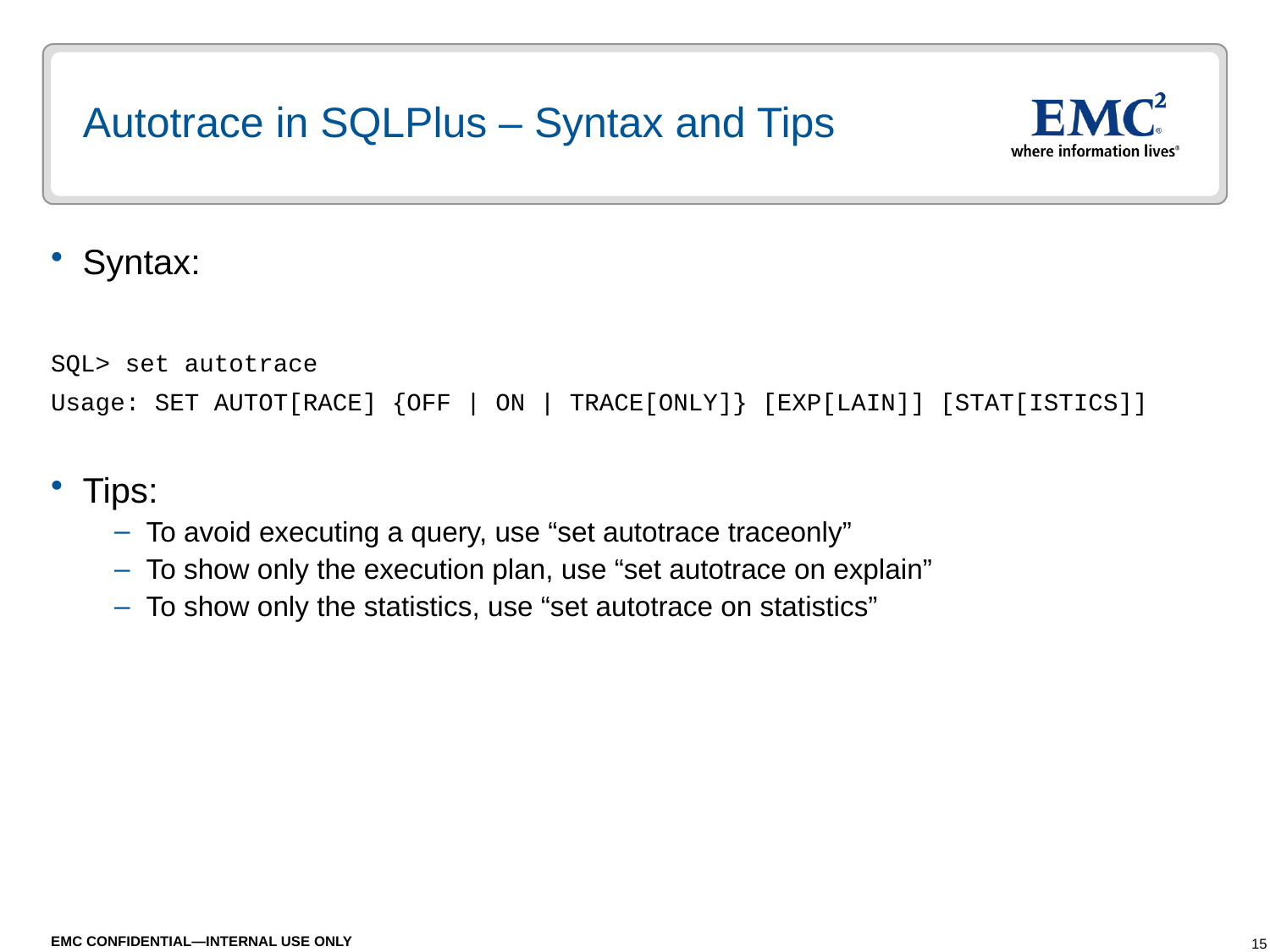

# Autotrace in SQLPlus – Syntax and Tips
Syntax:

SQL> set autotrace
Usage: SET AUTOT[RACE] {OFF | ON | TRACE[ONLY]} [EXP[LAIN]] [STAT[ISTICS]]

Tips:
To avoid executing a query, use “set autotrace traceonly”
To show only the execution plan, use “set autotrace on explain”
To show only the statistics, use “set autotrace on statistics”